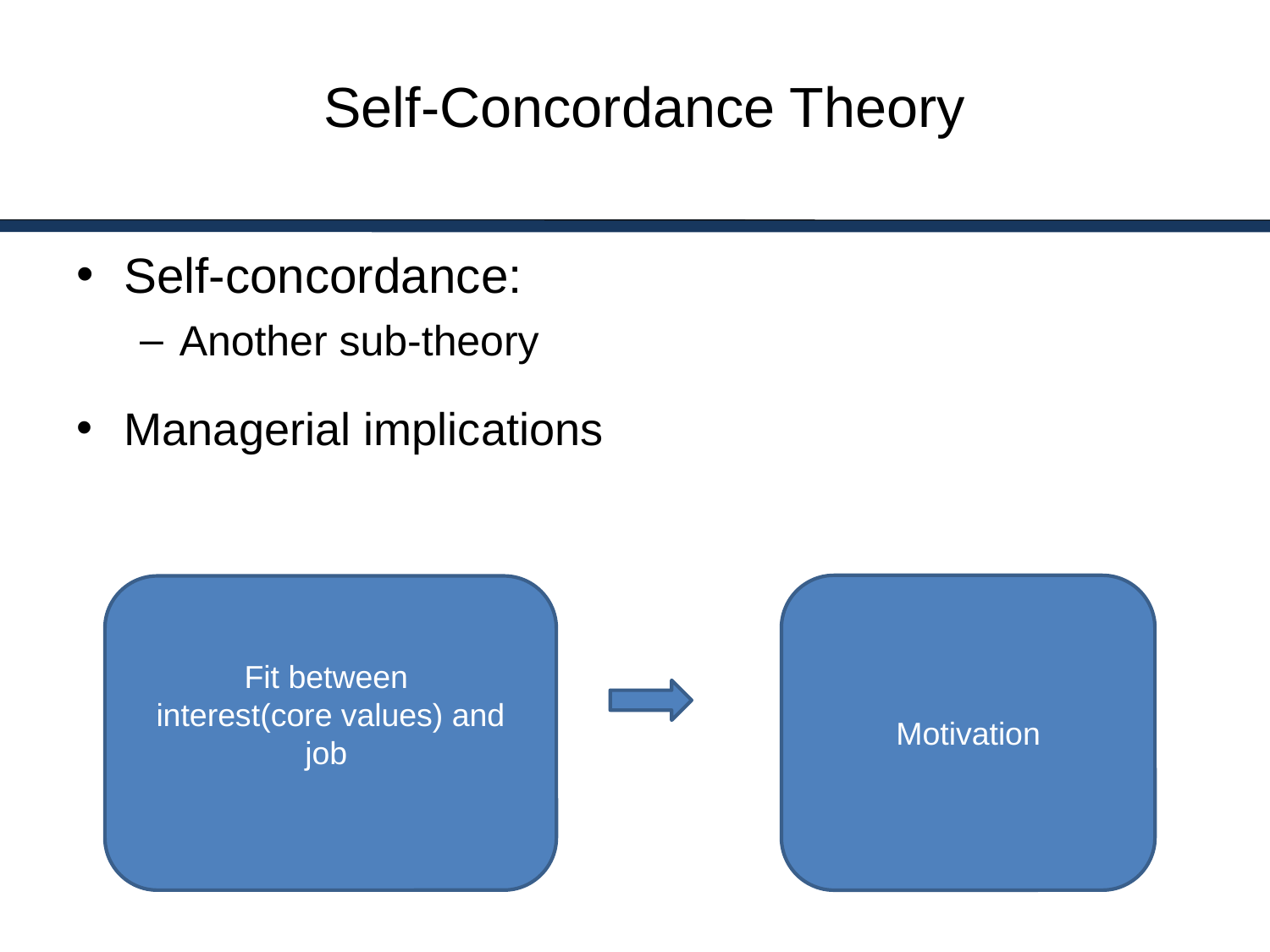

# Self-Concordance Theory
Self-concordance:
Another sub-theory
Managerial implications

Motivation
Fit between
interest(core values) and job

7-24